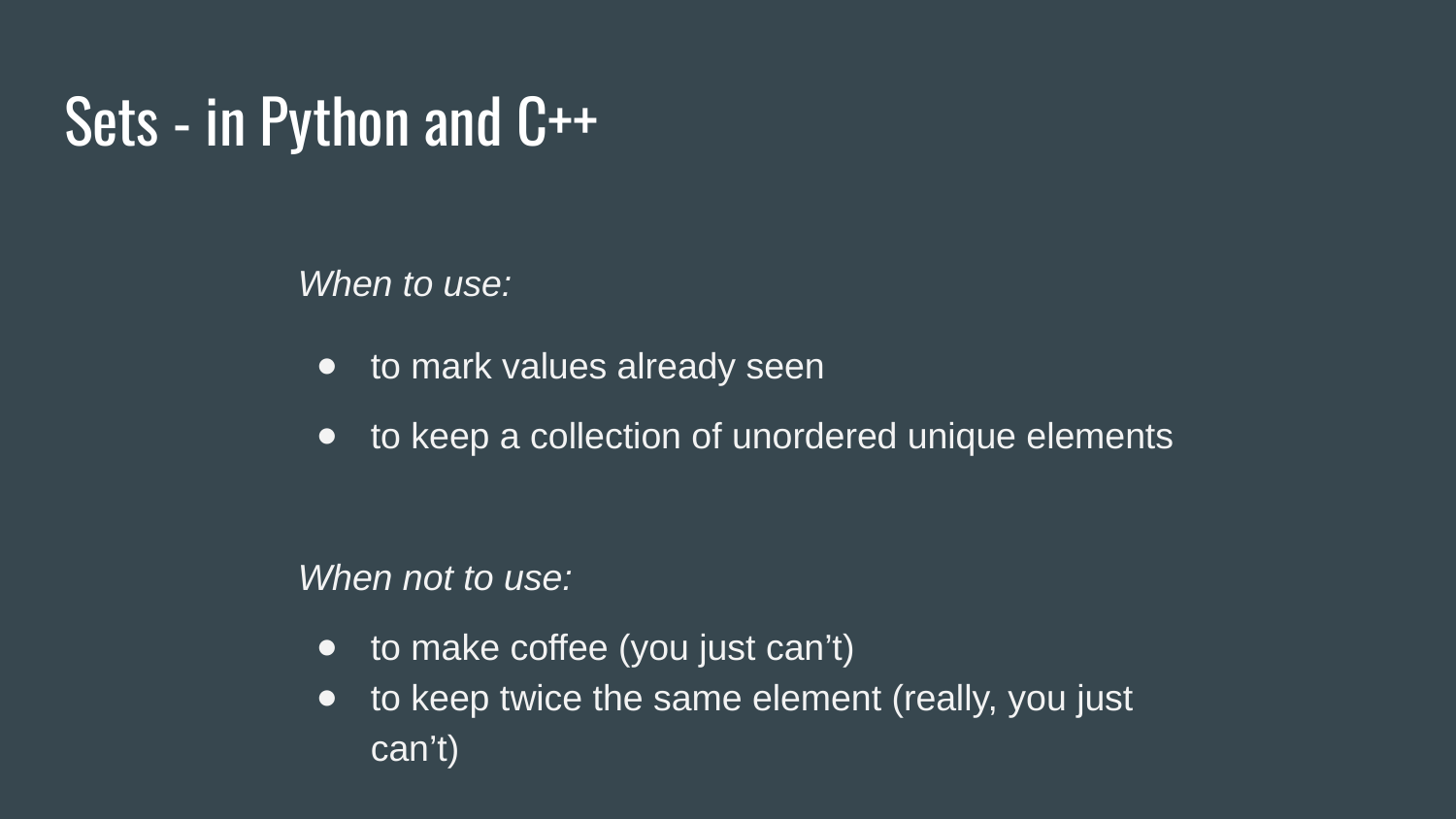

# Sets - in Python and C++
When to use:
to mark values already seen
to keep a collection of unordered unique elements

When not to use:
to make coffee (you just can’t)
to keep twice the same element (really, you just can’t)